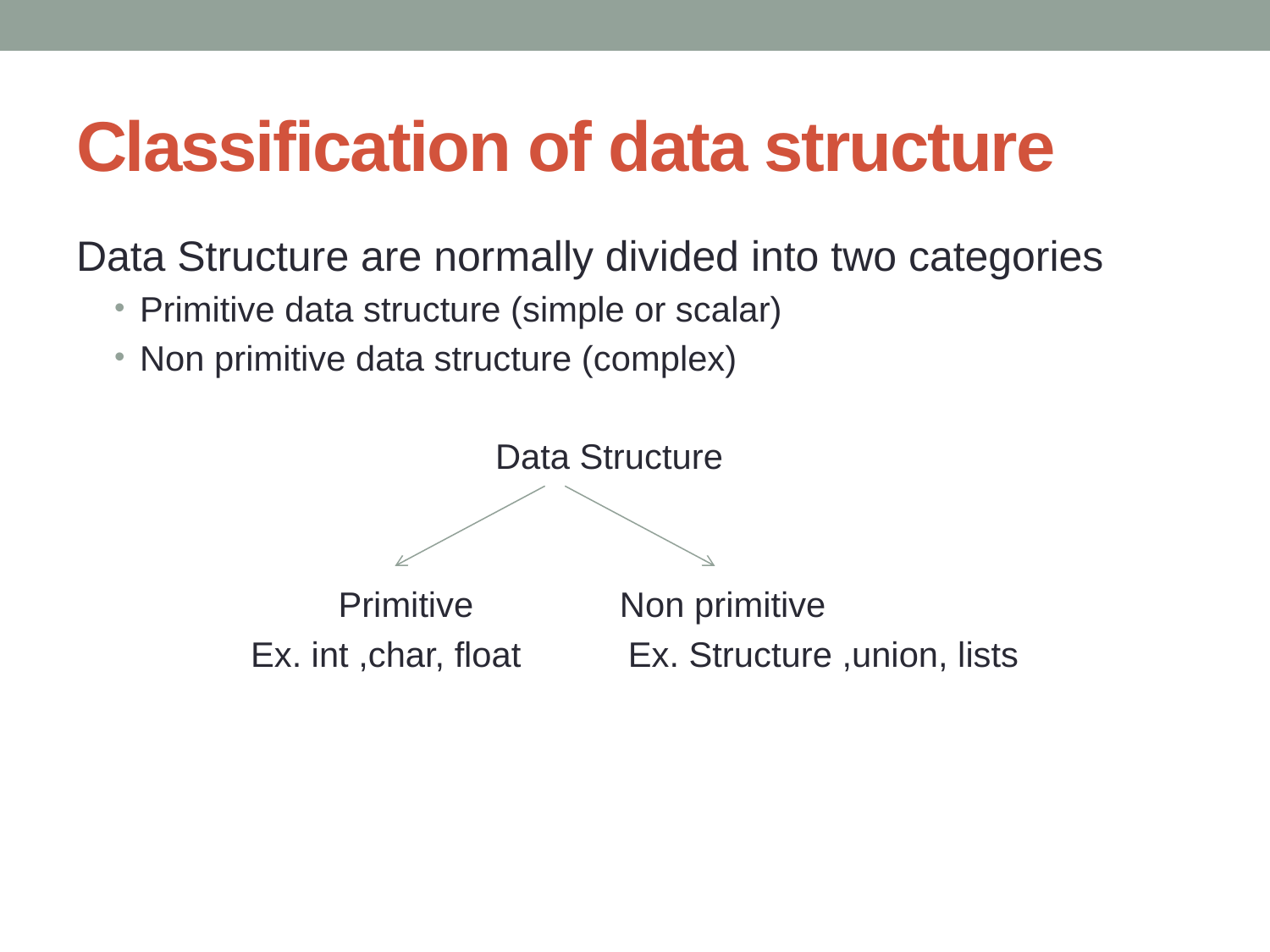

# Classification of data structure
Data Structure are normally divided into two categories
Primitive data structure (simple or scalar)
Non primitive data structure (complex)

			Data Structure

                       Primitive               Non primitive
              Ex. int ,char, float           Ex. Structure ,union, lists